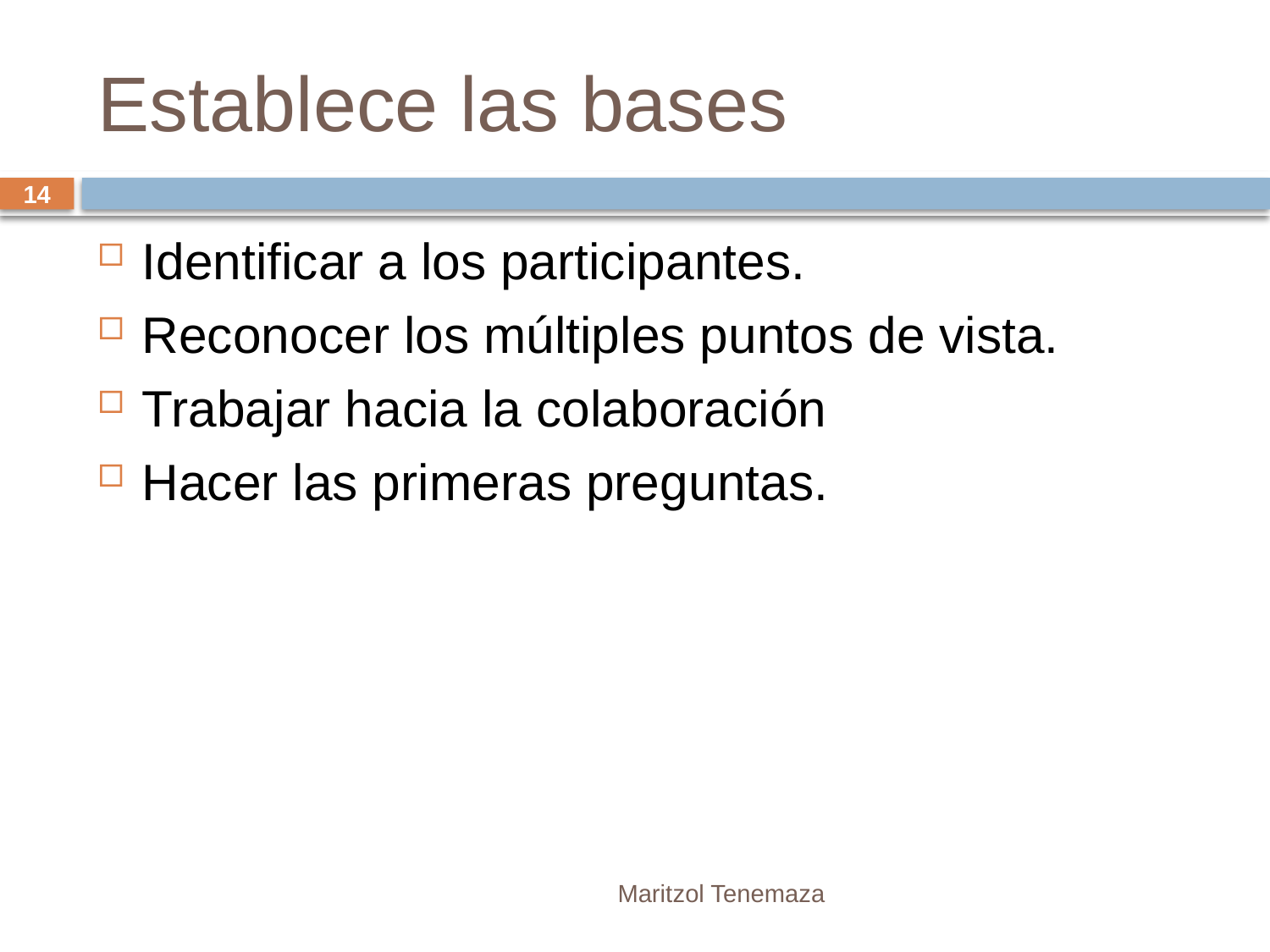

# Establece las bases
14
Identificar a los participantes.
Reconocer los múltiples puntos de vista.
Trabajar hacia la colaboración
Hacer las primeras preguntas.
Maritzol Tenemaza